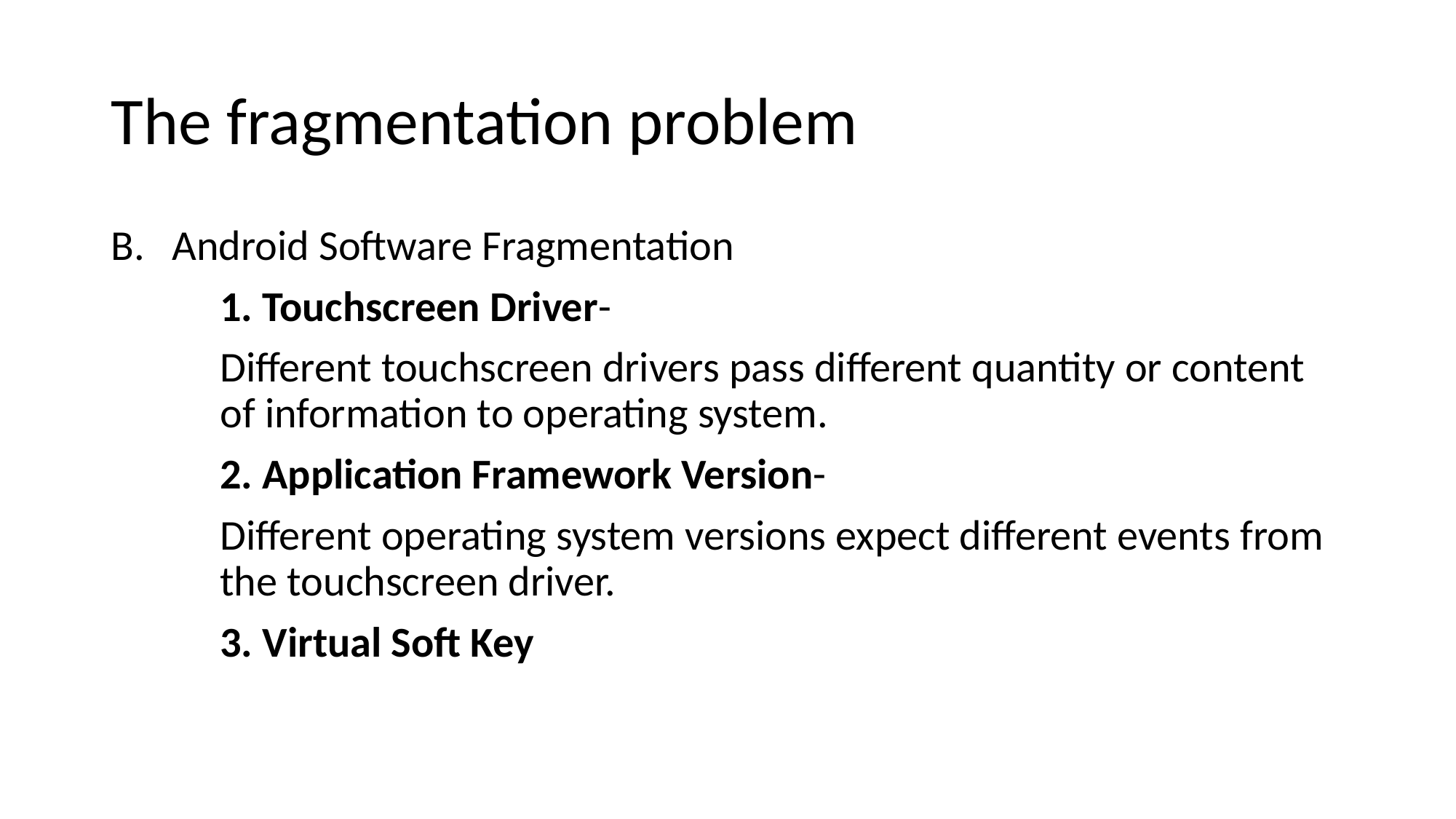

# The fragmentation problem
Android Software Fragmentation
	1. Touchscreen Driver-
	Different touchscreen drivers pass different quantity or content 	of information to operating system.
	2. Application Framework Version-
	Different operating system versions expect different events from 	the touchscreen driver.
	3. Virtual Soft Key